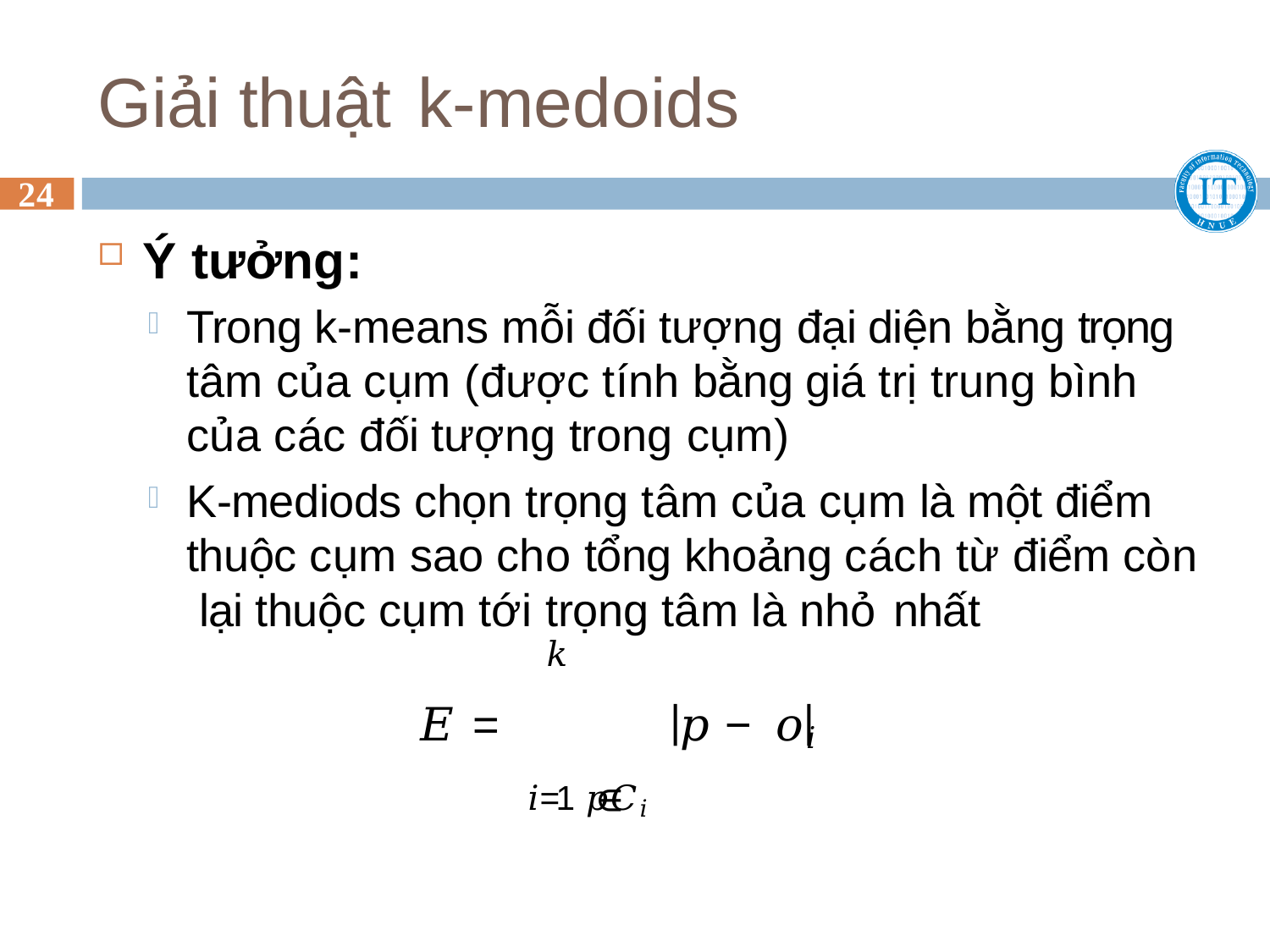

# Giải thuật k-medoids
24
Ý tưởng:
Trong k-means mỗi đối tượng đại diện bằng trọng  tâm của cụm (được tính bằng giá trị trung bình  của các đối tượng trong cụm)
K-mediods chọn trọng tâm của cụm là một điểm  thuộc cụm sao cho tổng khoảng cách từ điểm còn  lại thuộc cụm tới trọng tâm là nhỏ nhất
𝑘
𝐸 =	𝑝 − 𝑜𝑖
𝑖=1 𝑝∈𝐶𝑖